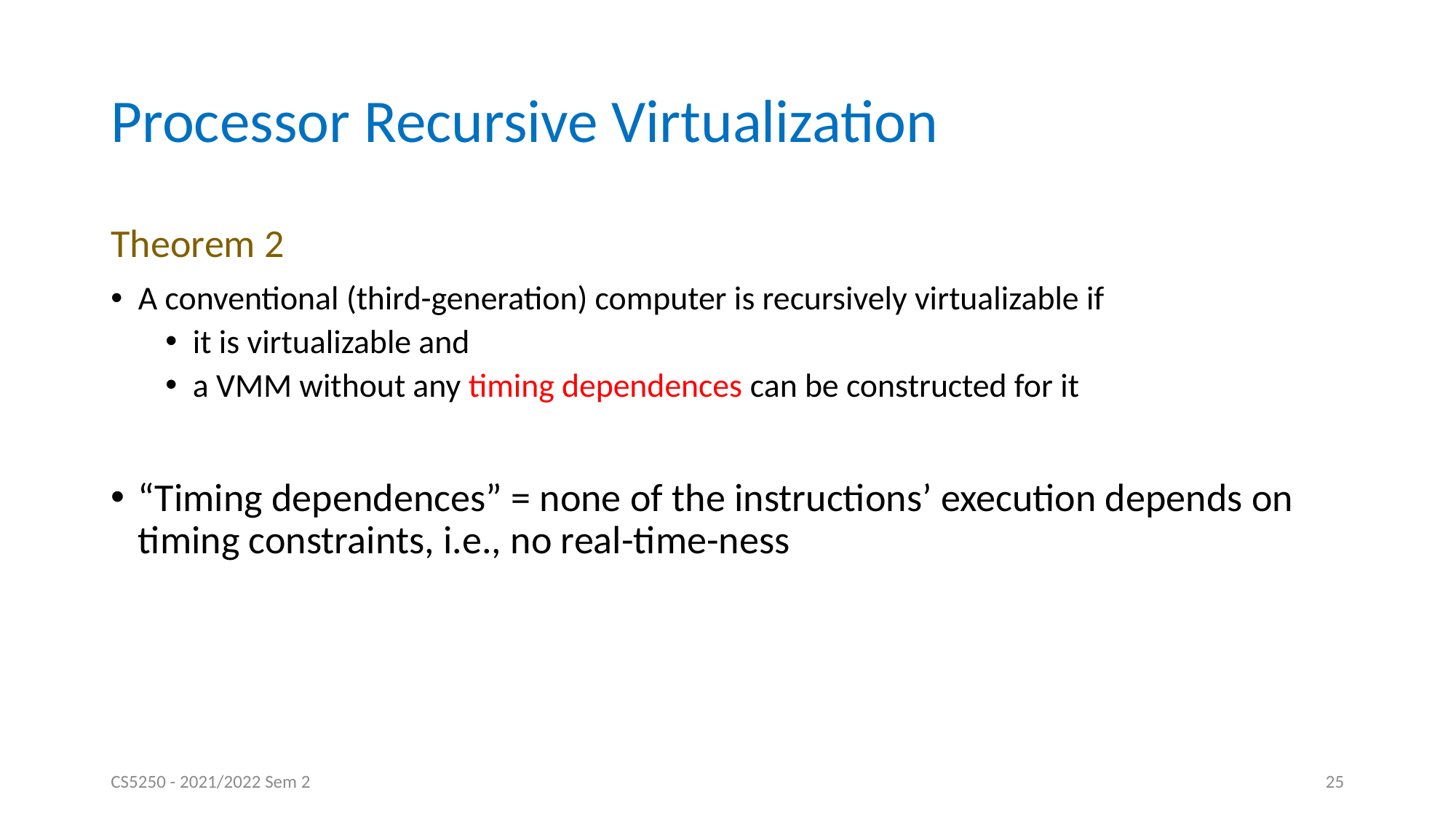

# Processor Recursive Virtualization
Theorem 2
A conventional (third-generation) computer is recursively virtualizable if
it is virtualizable and
a VMM without any timing dependences can be constructed for it

“Timing dependences” = none of the instructions’ execution depends on timing constraints, i.e., no real-time-ness

CS5250 - 2021/2022 Sem 2
25